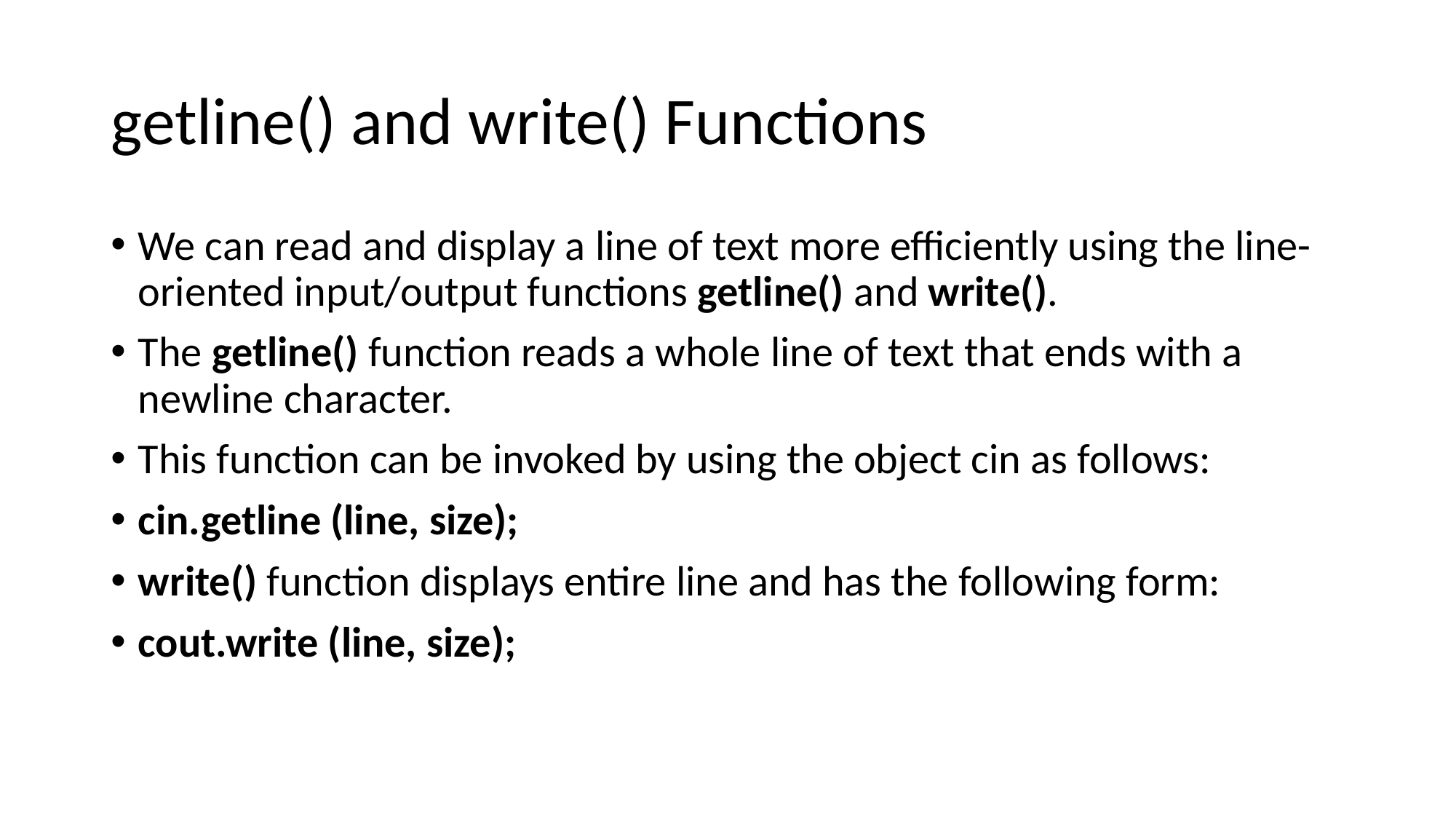

# getline() and write() Functions
We can read and display a line of text more efficiently using the line-oriented input/output functions getline() and write().
The getline() function reads a whole line of text that ends with a newline character.
This function can be invoked by using the object cin as follows:
cin.getline (line, size);
write() function displays entire line and has the following form:
cout.write (line, size);